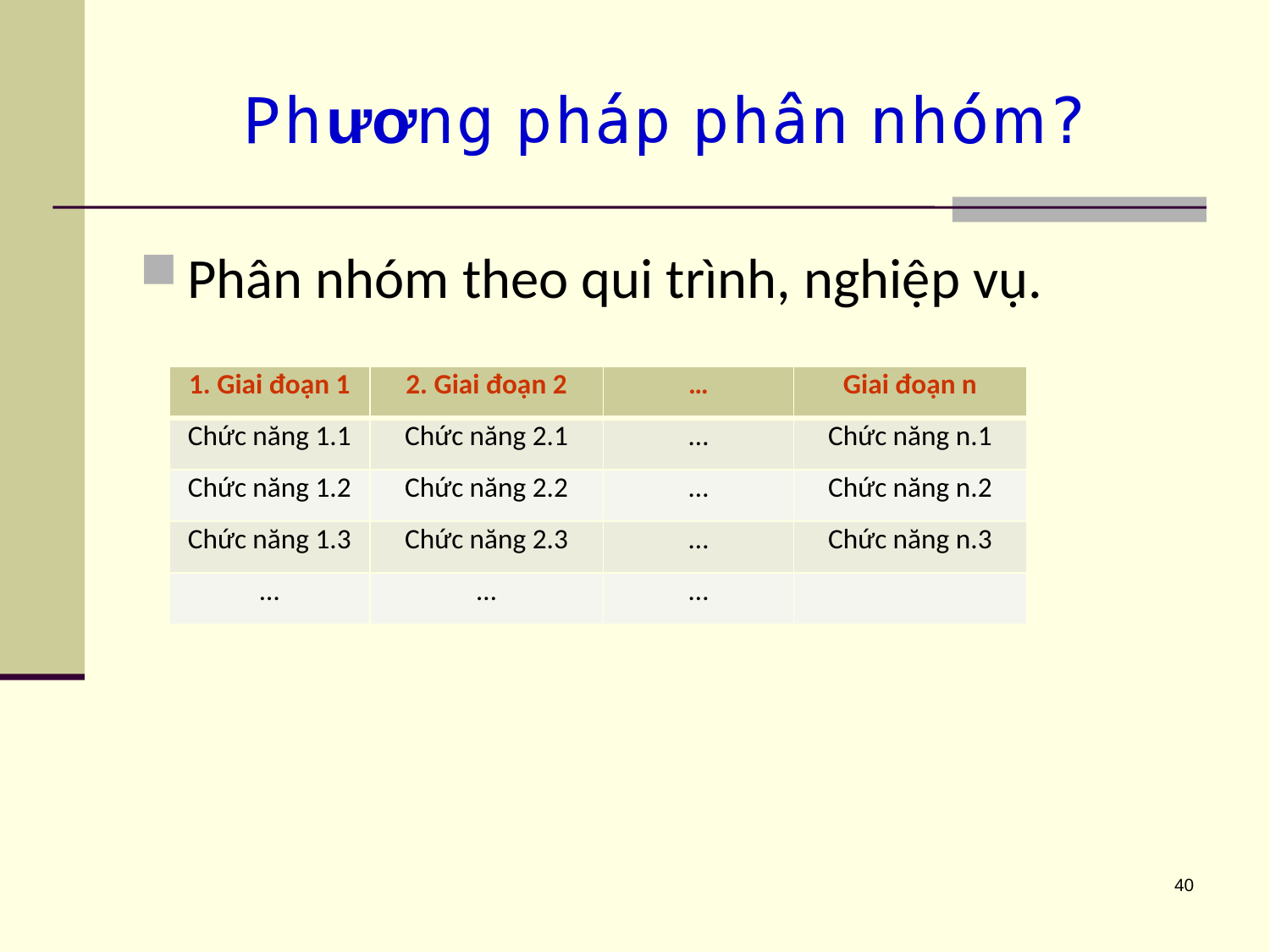

# Phương pháp phân nhóm?
Phân nhóm theo qui trình, nghiệp vụ.

| 1. Giai đoạn 1 | 2. Giai đoạn 2 | … | Giai đoạn n |
| --- | --- | --- | --- |
| Chức năng 1.1 | Chức năng 2.1 | … | Chức năng n.1 |
| Chức năng 1.2 | Chức năng 2.2 | … | Chức năng n.2 |
| Chức năng 1.3 | Chức năng 2.3 | … | Chức năng n.3 |
| … | … | … |  |
40